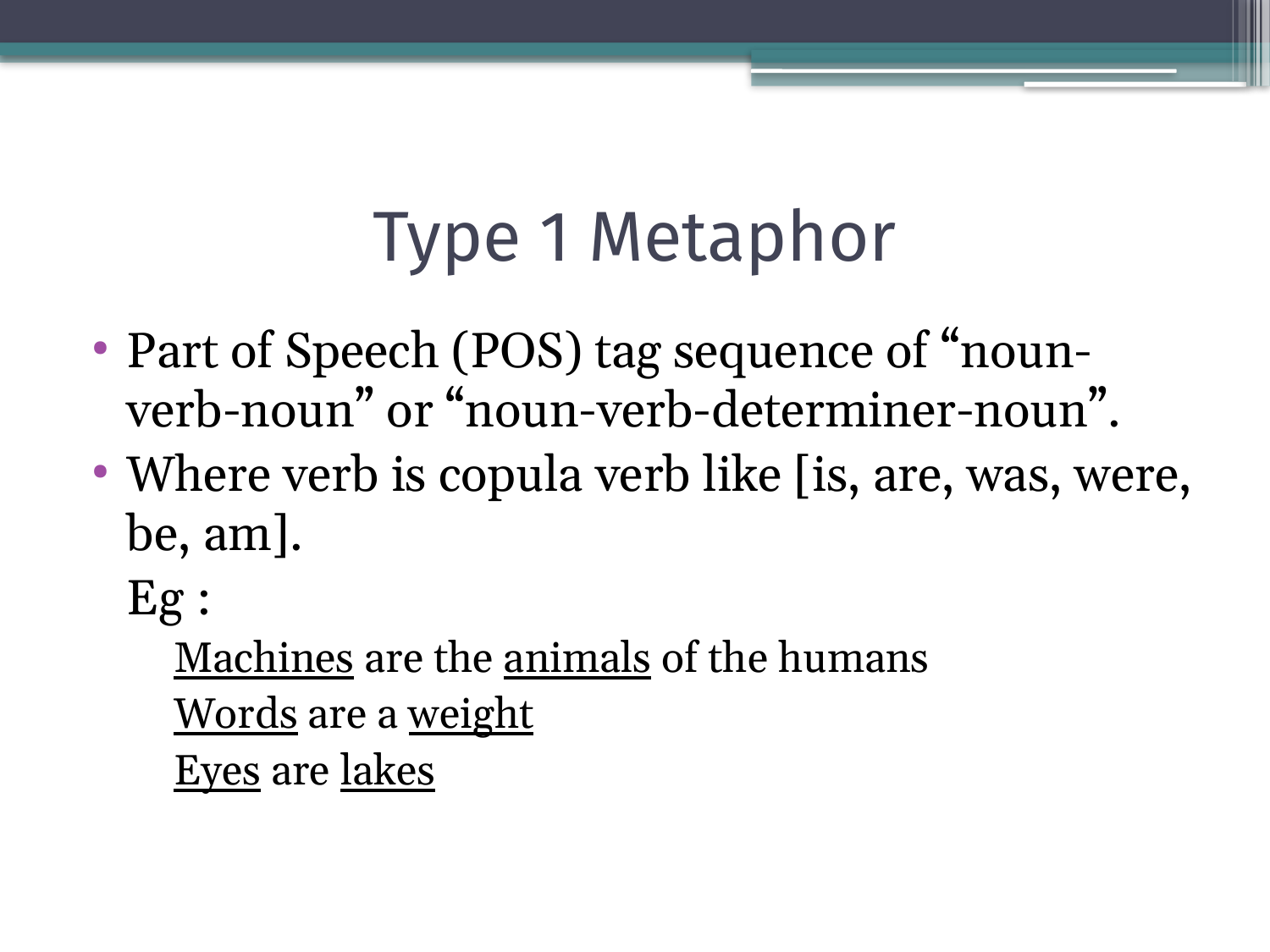

# Type 1 Metaphor
Part of Speech (POS) tag sequence of “noun-verb-noun” or “noun-verb-determiner-noun”.
Where verb is copula verb like [is, are, was, were, be, am].
	Eg :
Machines are the animals of the humans
Words are a weight
Eyes are lakes